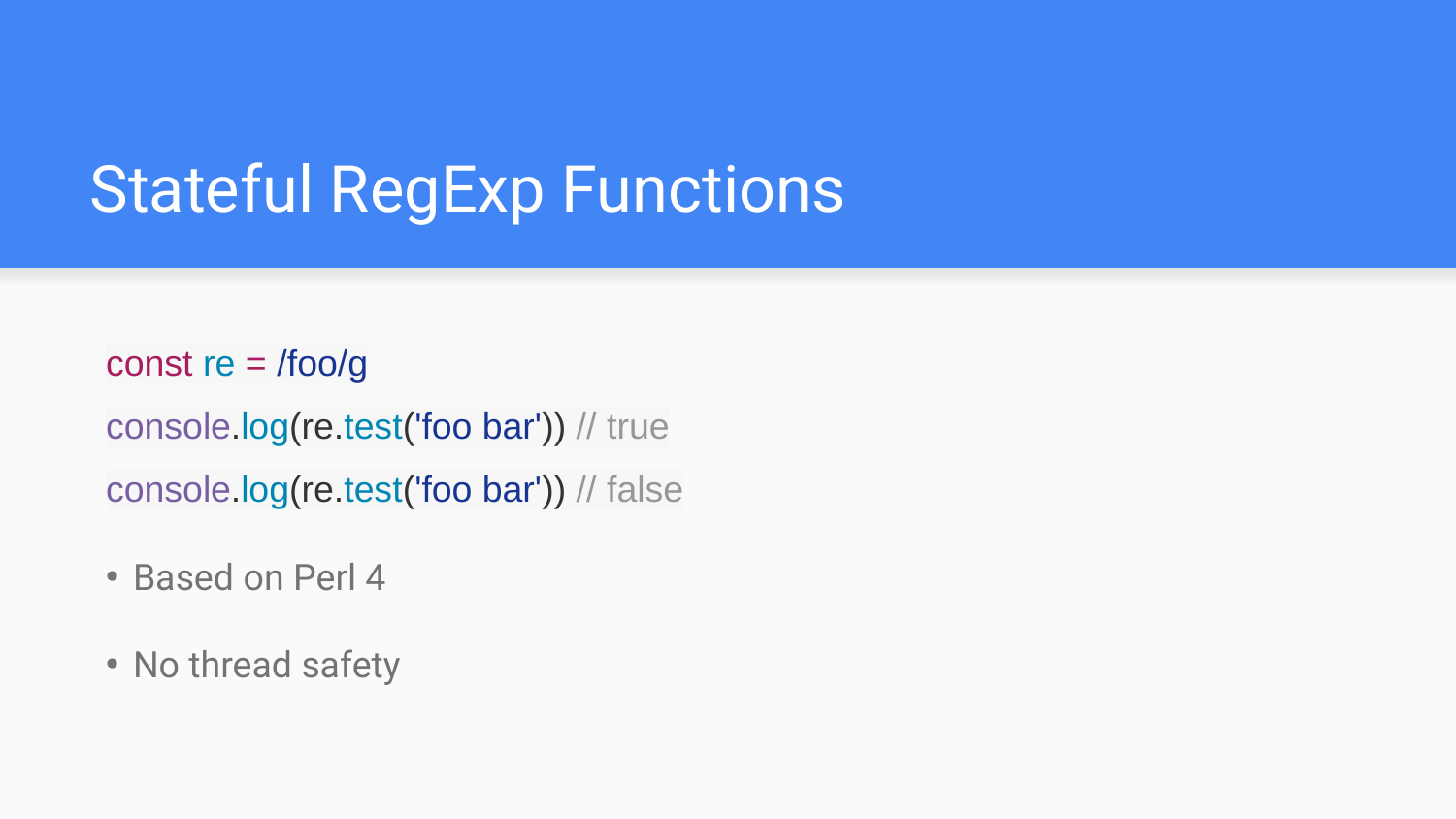

# Stateful RegExp Functions
const re = /foo/g
console.log(re.test('foo bar')) // true
console.log(re.test('foo bar')) // false
Based on Perl 4
No thread safety